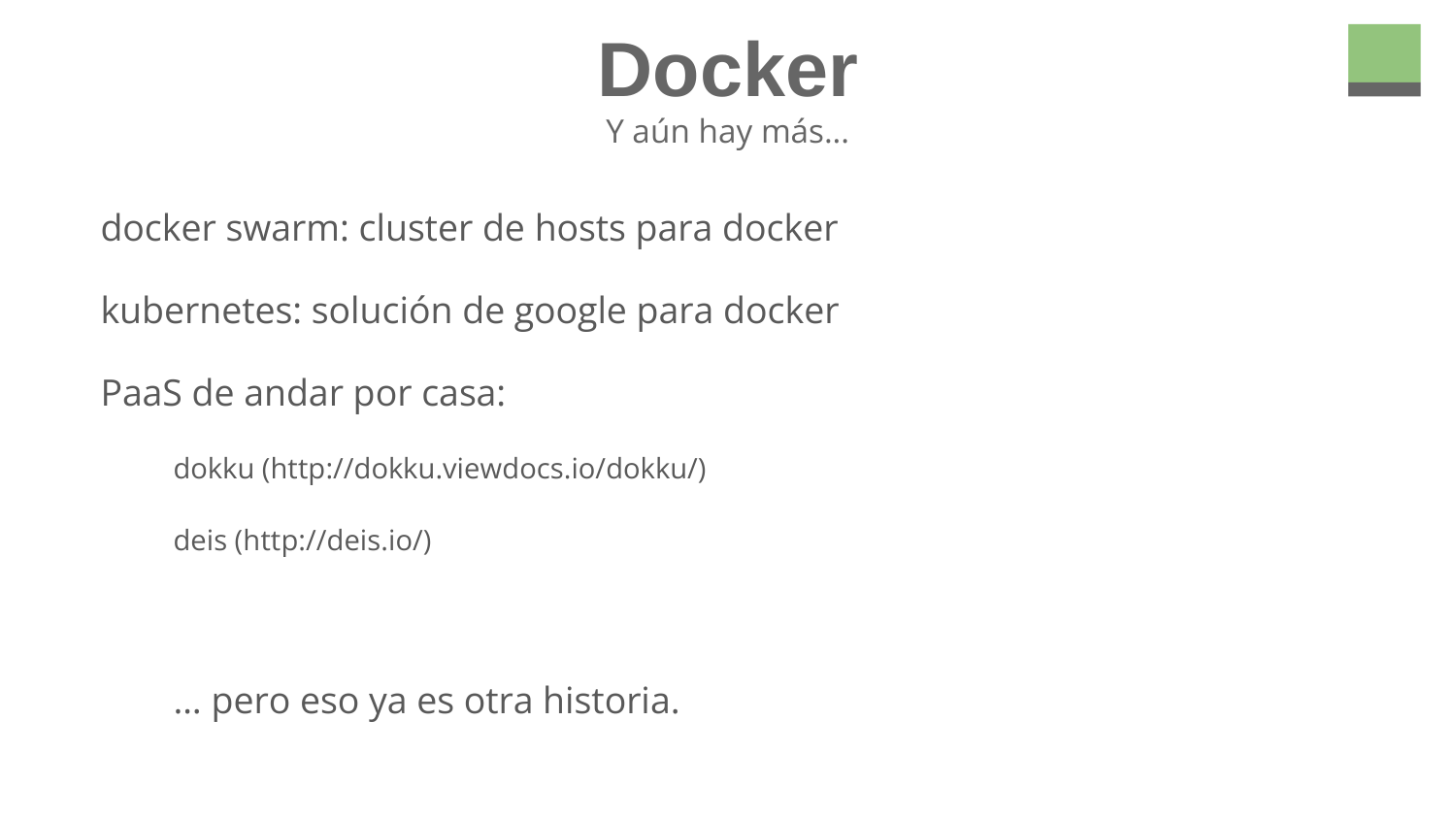

# Docker
Y aún hay más...
docker swarm: cluster de hosts para docker
kubernetes: solución de google para docker
PaaS de andar por casa:
dokku (http://dokku.viewdocs.io/dokku/)
deis (http://deis.io/)

… pero eso ya es otra historia.